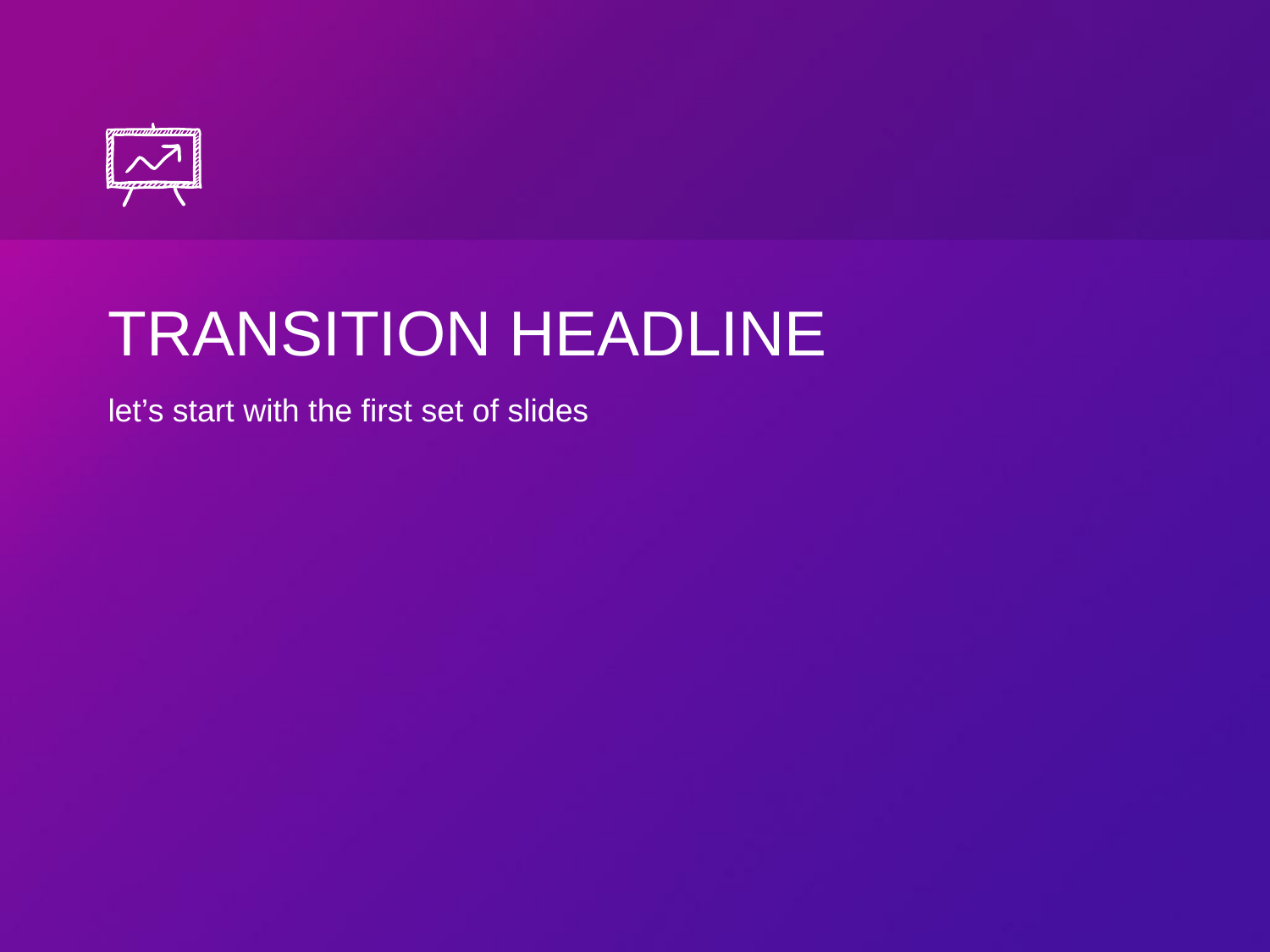

# TRANSITION HEADLINE
let’s start with the first set of slides